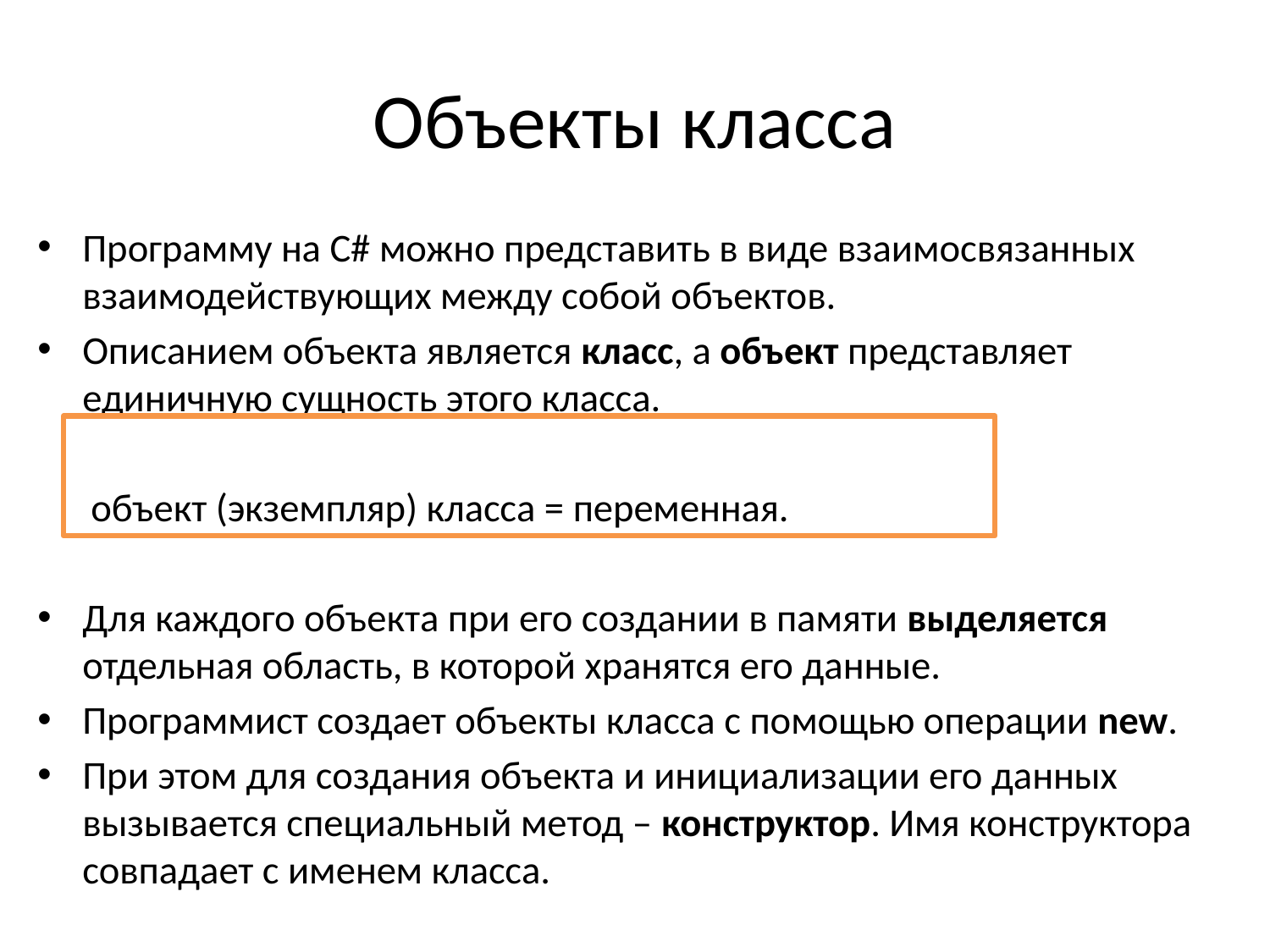

# Объекты класса
Программу на C# можно представить в виде взаимосвязанных взаимодействующих между собой объектов.
Описанием объекта является класс, а объект представляет единичную сущность этого класса.

      объект (экземпляр) класса = переменная.

Для каждого объекта при его создании в памяти выделяется отдельная область, в которой хранятся его данные.
Программист создает объекты класса с помощью операции new.
При этом для создания объекта и инициализации его данных вызывается специальный метод – конструктор. Имя конструктора совпадает с именем класса.